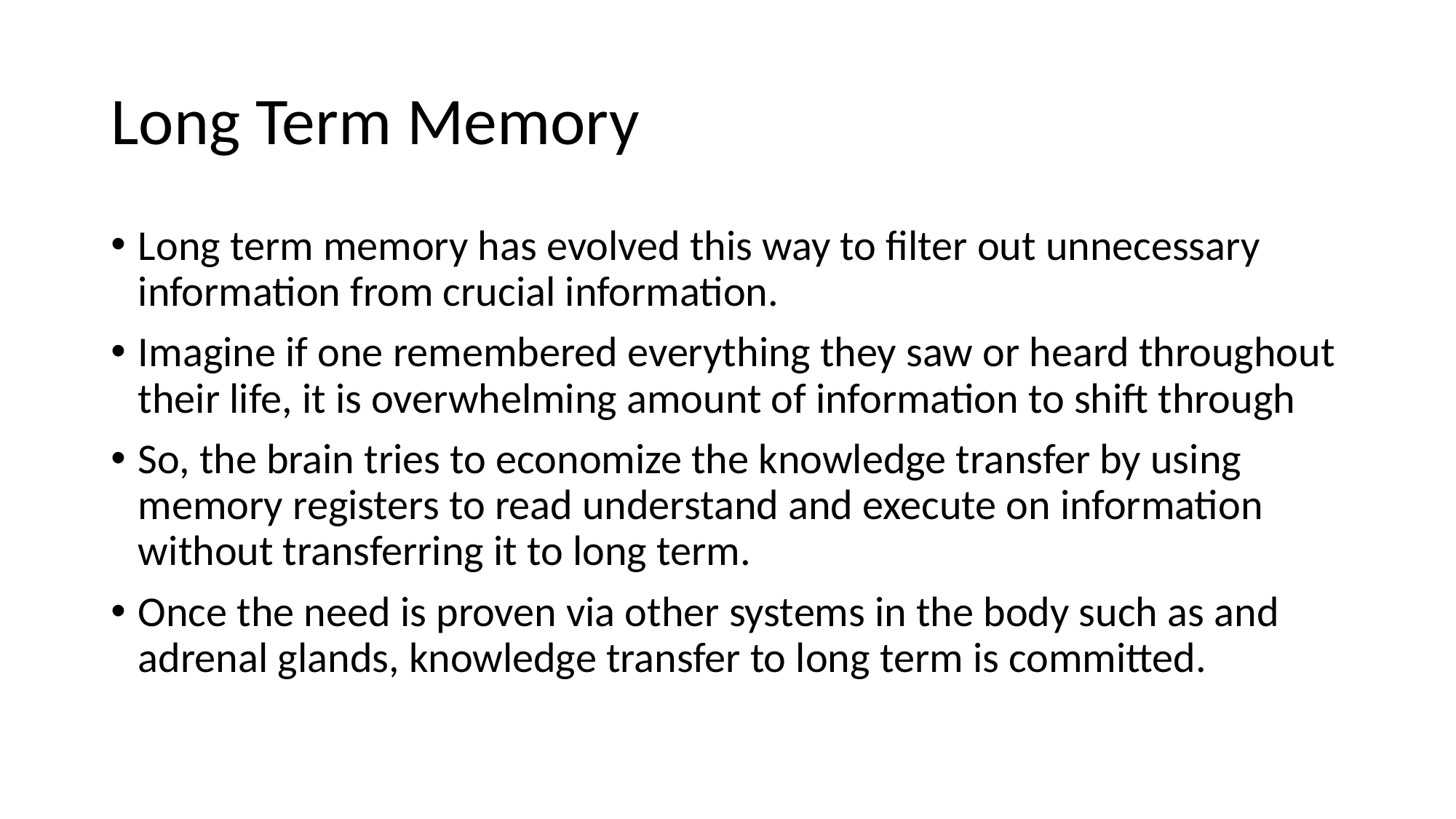

# Long Term Memory
Long term memory has evolved this way to filter out unnecessary information from crucial information.
Imagine if one remembered everything they saw or heard throughout their life, it is overwhelming amount of information to shift through
So, the brain tries to economize the knowledge transfer by using memory registers to read understand and execute on information without transferring it to long term.
Once the need is proven via other systems in the body such as and adrenal glands, knowledge transfer to long term is committed.